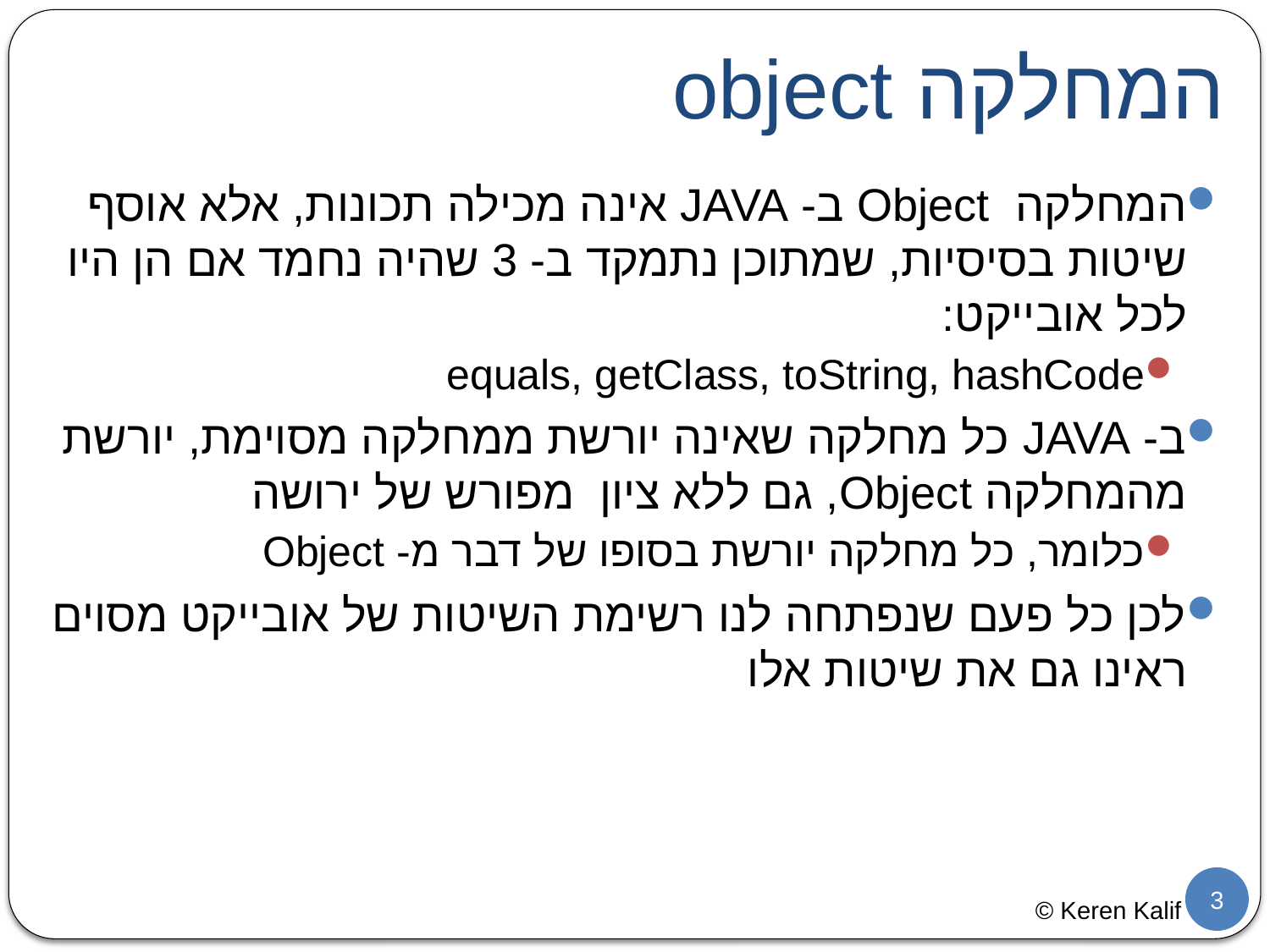

# המחלקה object
המחלקה  Object ב- JAVA אינה מכילה תכונות, אלא אוסף שיטות בסיסיות, שמתוכן נתמקד ב- 3 שהיה נחמד אם הן היו לכל אובייקט:
equals, getClass, toString, hashCode
ב- JAVA כל מחלקה שאינה יורשת ממחלקה מסוימת, יורשת מהמחלקה Object, גם ללא ציון  מפורש של ירושה
כלומר, כל מחלקה יורשת בסופו של דבר מ- Object
לכן כל פעם שנפתחה לנו רשימת השיטות	 של אובייקט מסוים ראינו גם את שיטות אלו

3